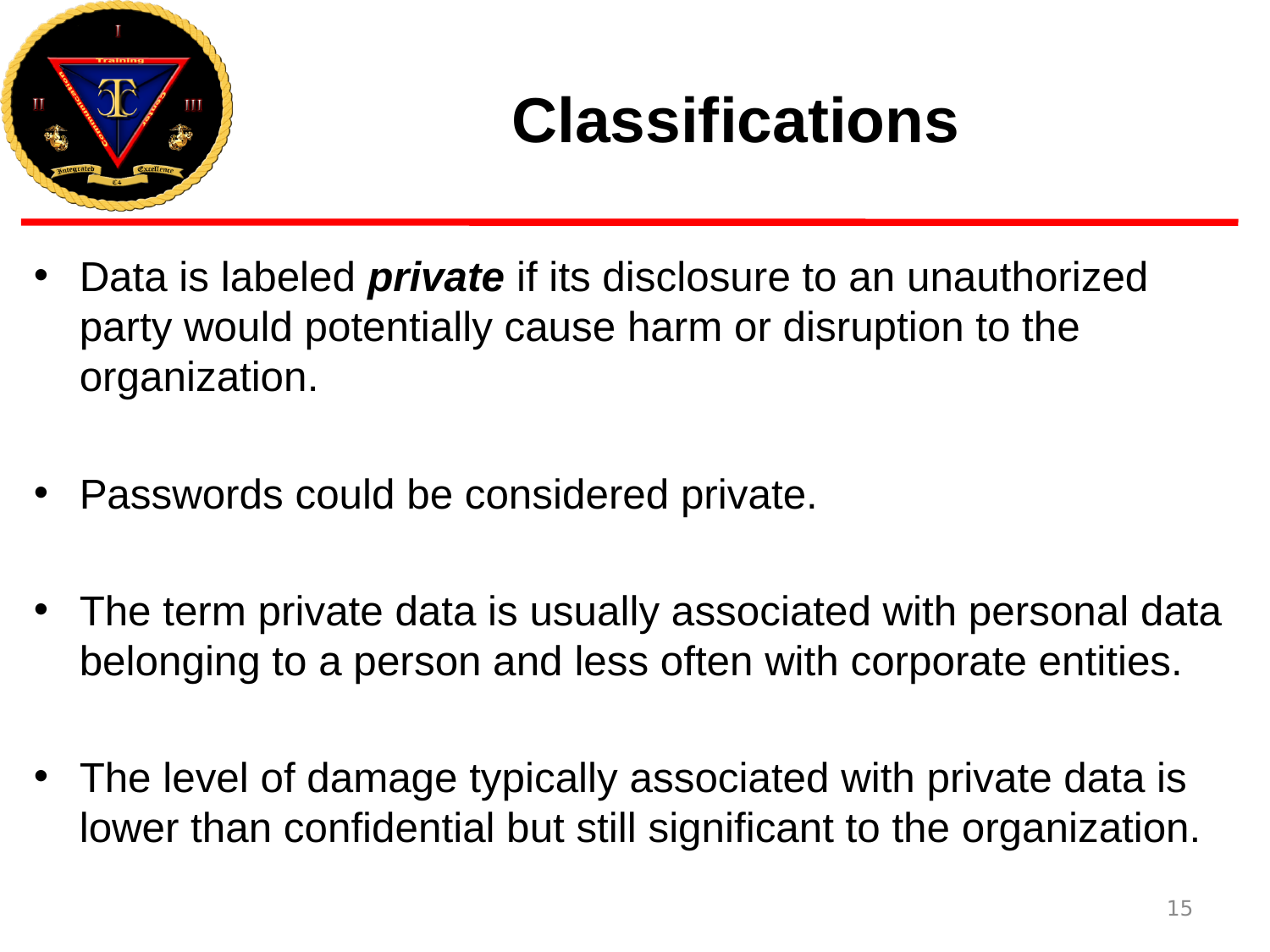

# Classifications
Data is labeled private if its disclosure to an unauthorized party would potentially cause harm or disruption to the organization.

Passwords could be considered private.

The term private data is usually associated with personal data belonging to a person and less often with corporate entities.

The level of damage typically associated with private data is lower than confidential but still significant to the organization.
15